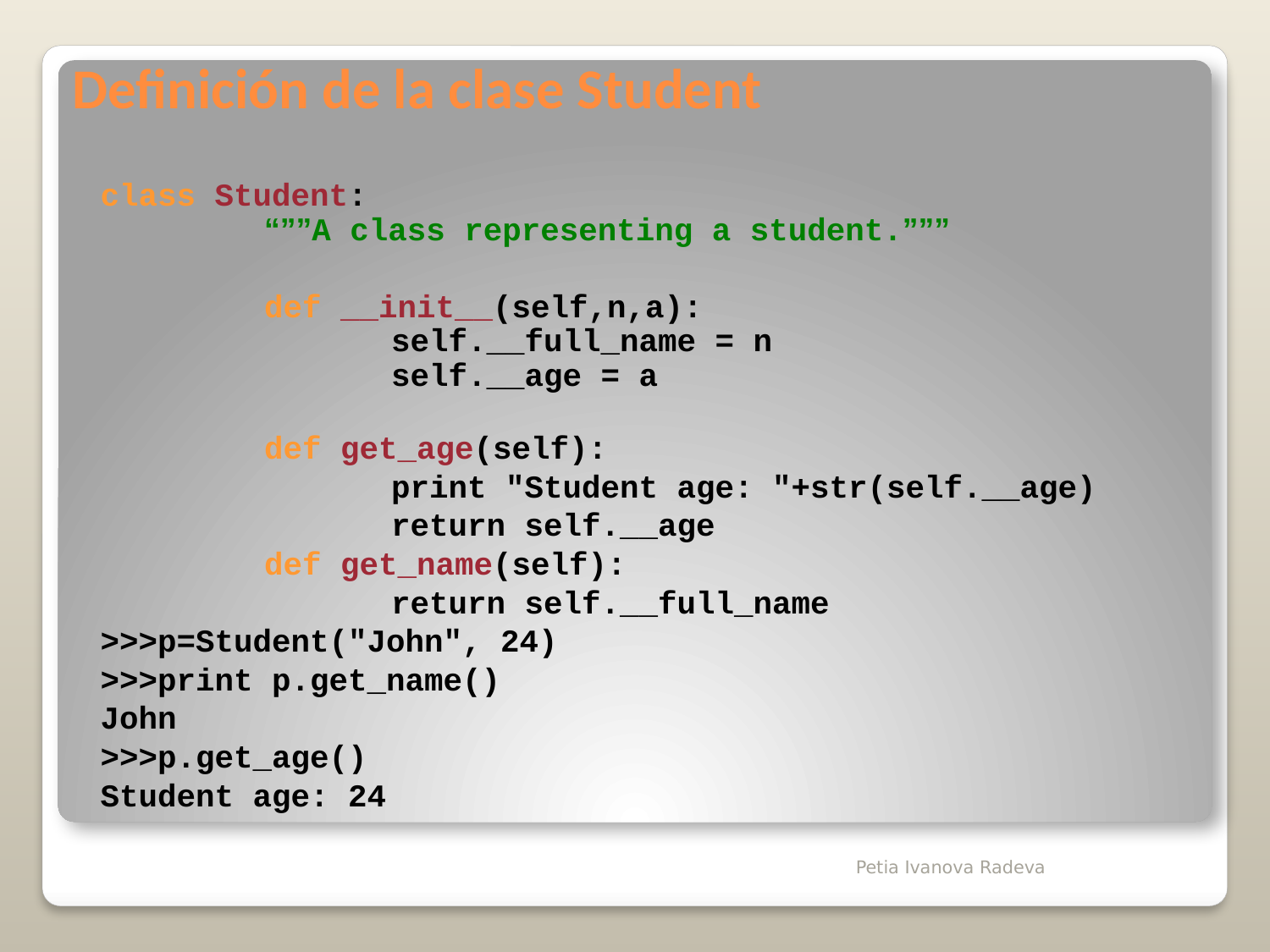

# Definición de la clase Student
class Student:
	“””A class representing a student.”””

		def __init__(self,n,a):
    		self.__full_name = n
    		self.__age = a
		def get_age(self):
			print "Student age: "+str(self.__age)
	  		return self.__age
		def get_name(self):
			return self.__full_name
>>>p=Student("John", 24)
>>>print p.get_name()
John
>>>p.get_age()
Student age: 24